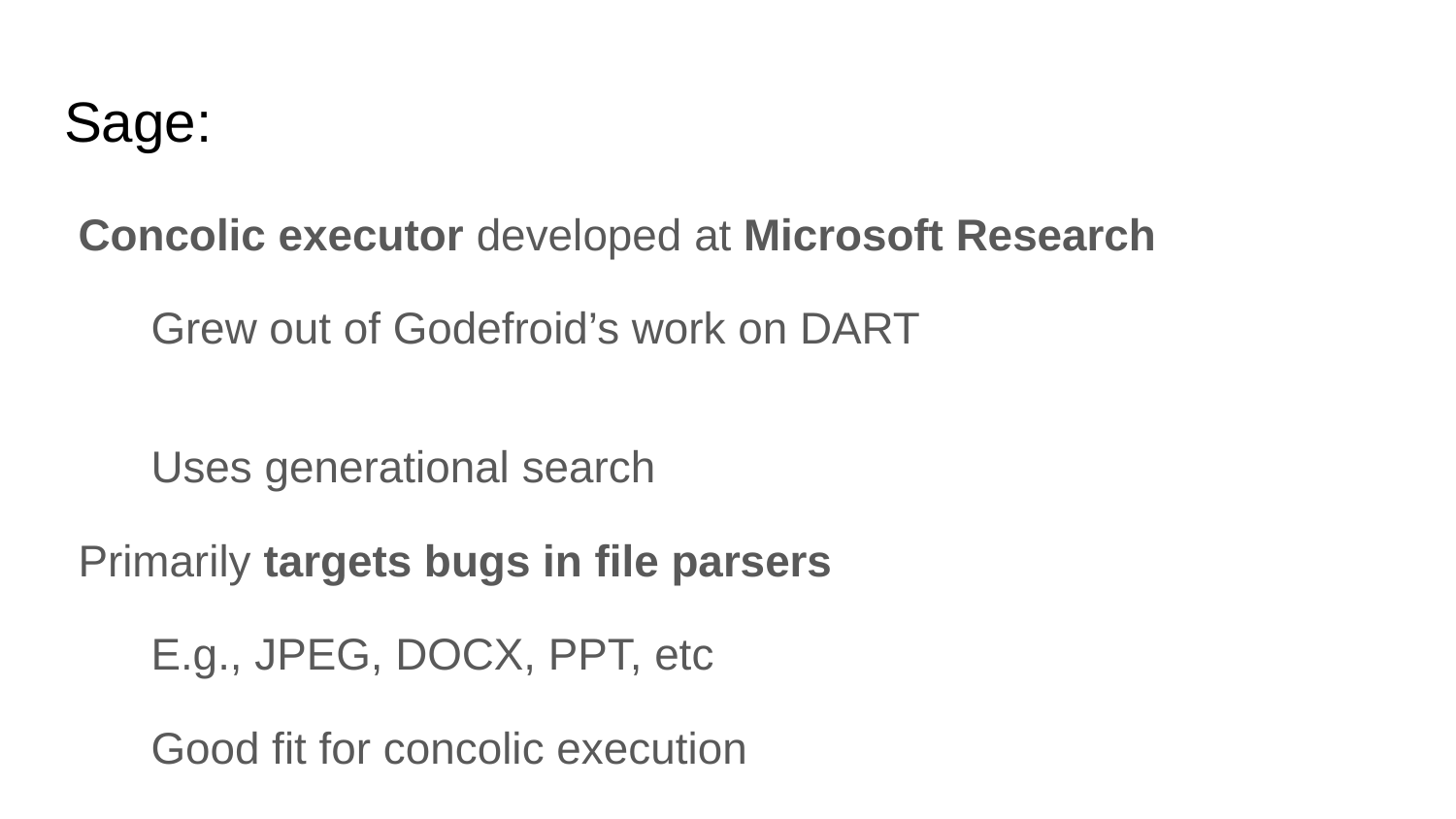

# Sage:
Concolic executor developed at Microsoft Research
Grew out of Godefroid’s work on DART
Uses generational search
Primarily targets bugs in file parsers
E.g., JPEG, DOCX, PPT, etc
Good fit for concolic execution
Likely to terminate
Just input/output behavior